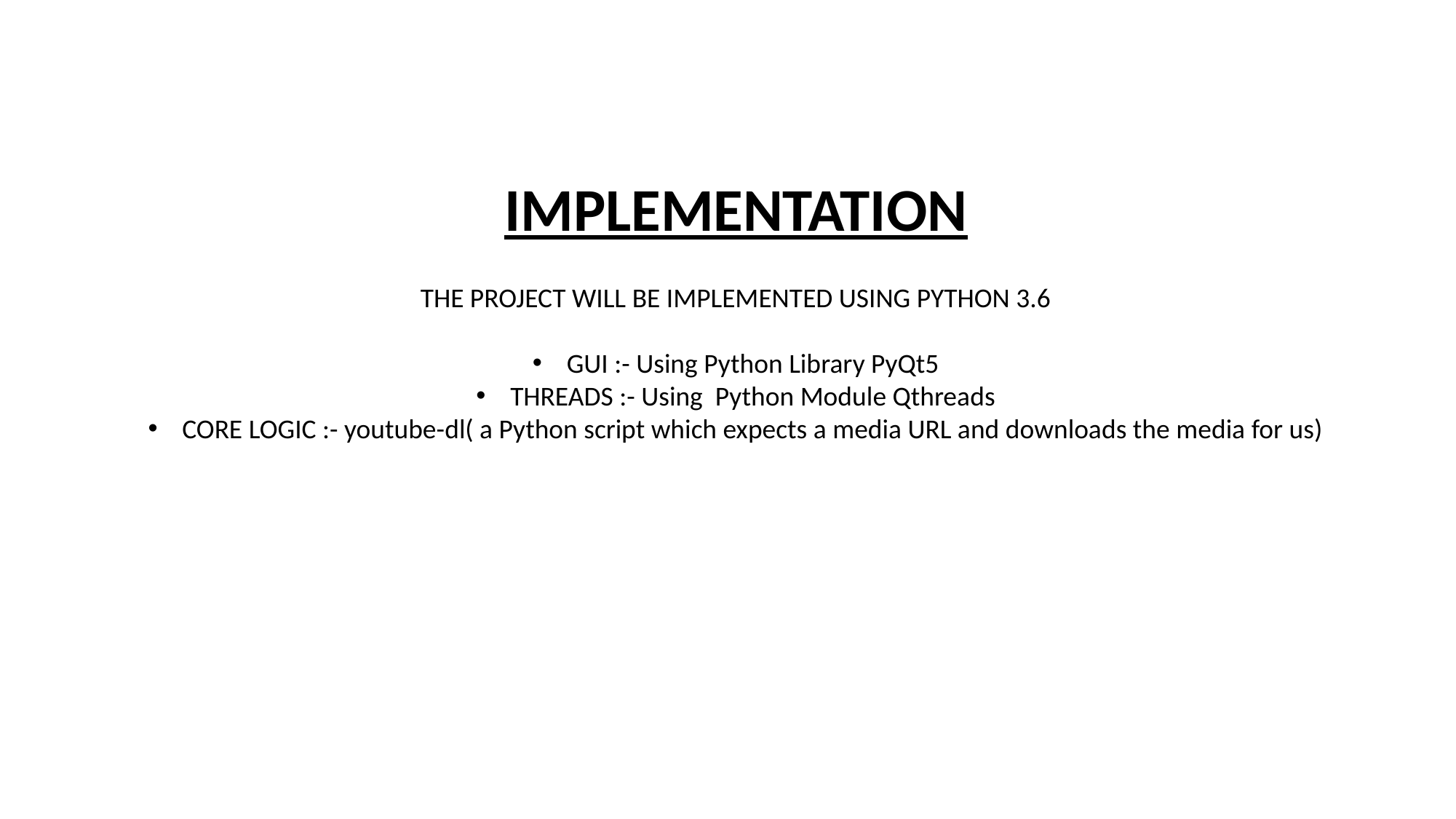

IMPLEMENTATION
THE PROJECT WILL BE IMPLEMENTED USING PYTHON 3.6

GUI :- Using Python Library PyQt5
THREADS :- Using  Python Module Qthreads
CORE LOGIC :- youtube-dl( a Python script which expects a media URL and downloads the media for us)